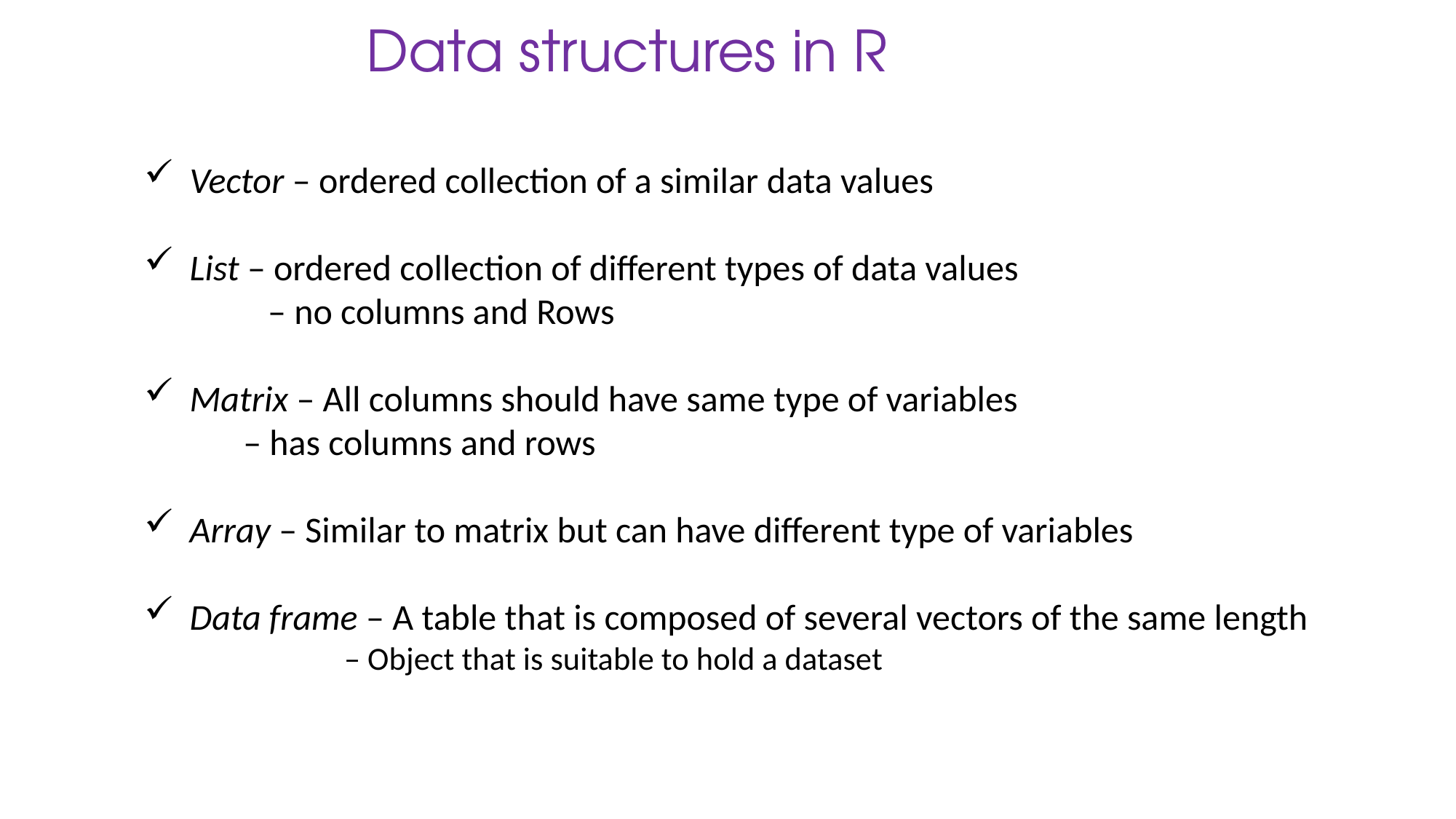

Data structures in R
#
Vector – ordered collection of a similar data values

List – ordered collection of different types of data values
	    – no columns and Rows

Matrix – All columns should have same type of variables
 – has columns and rows

Array – Similar to matrix but can have different type of variables

Data frame – A table that is composed of several vectors of the same length
 	– Object that is suitable to hold a dataset